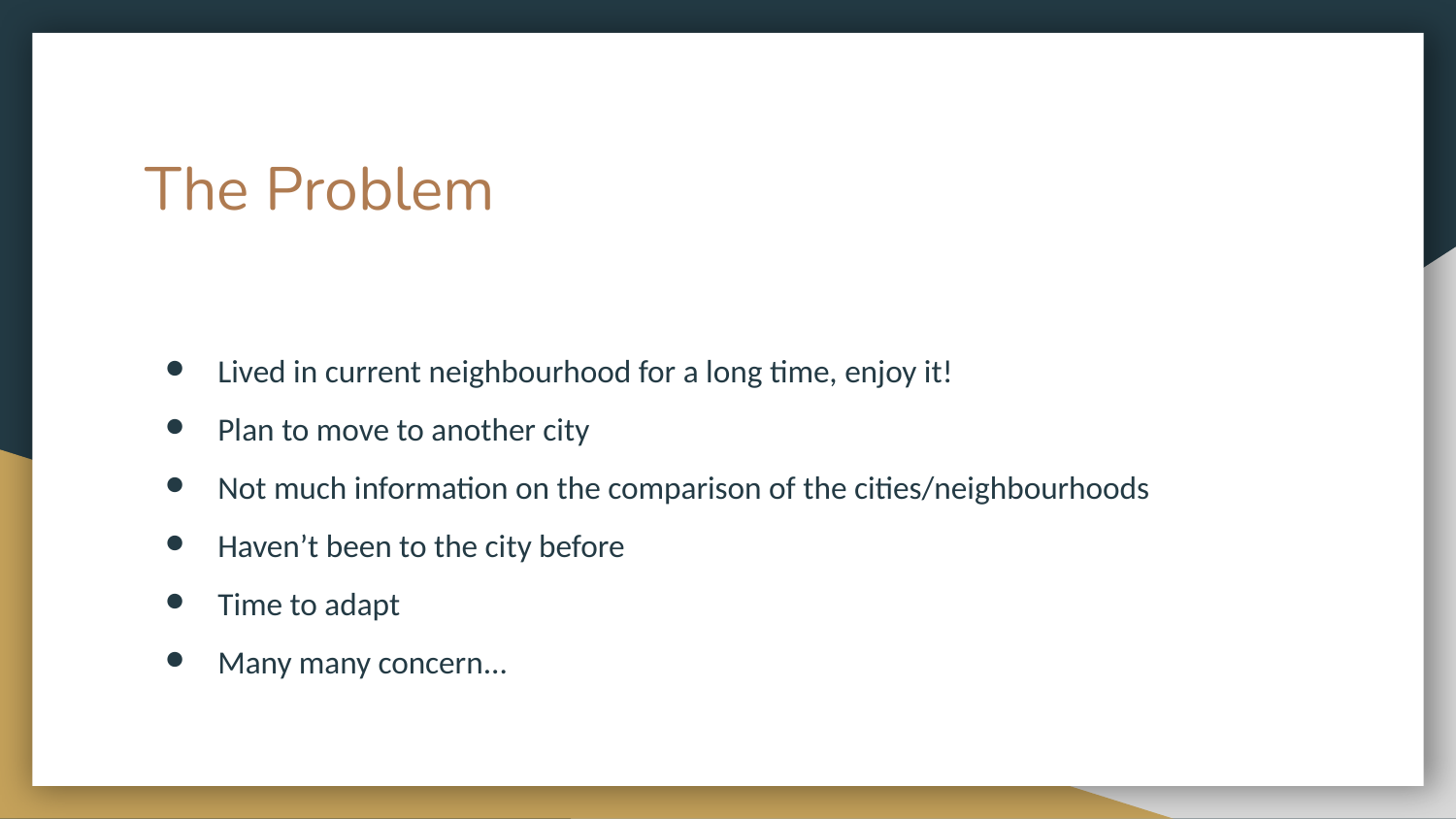

# The Problem
Lived in current neighbourhood for a long time, enjoy it!
Plan to move to another city
Not much information on the comparison of the cities/neighbourhoods
Haven’t been to the city before
Time to adapt
Many many concern...